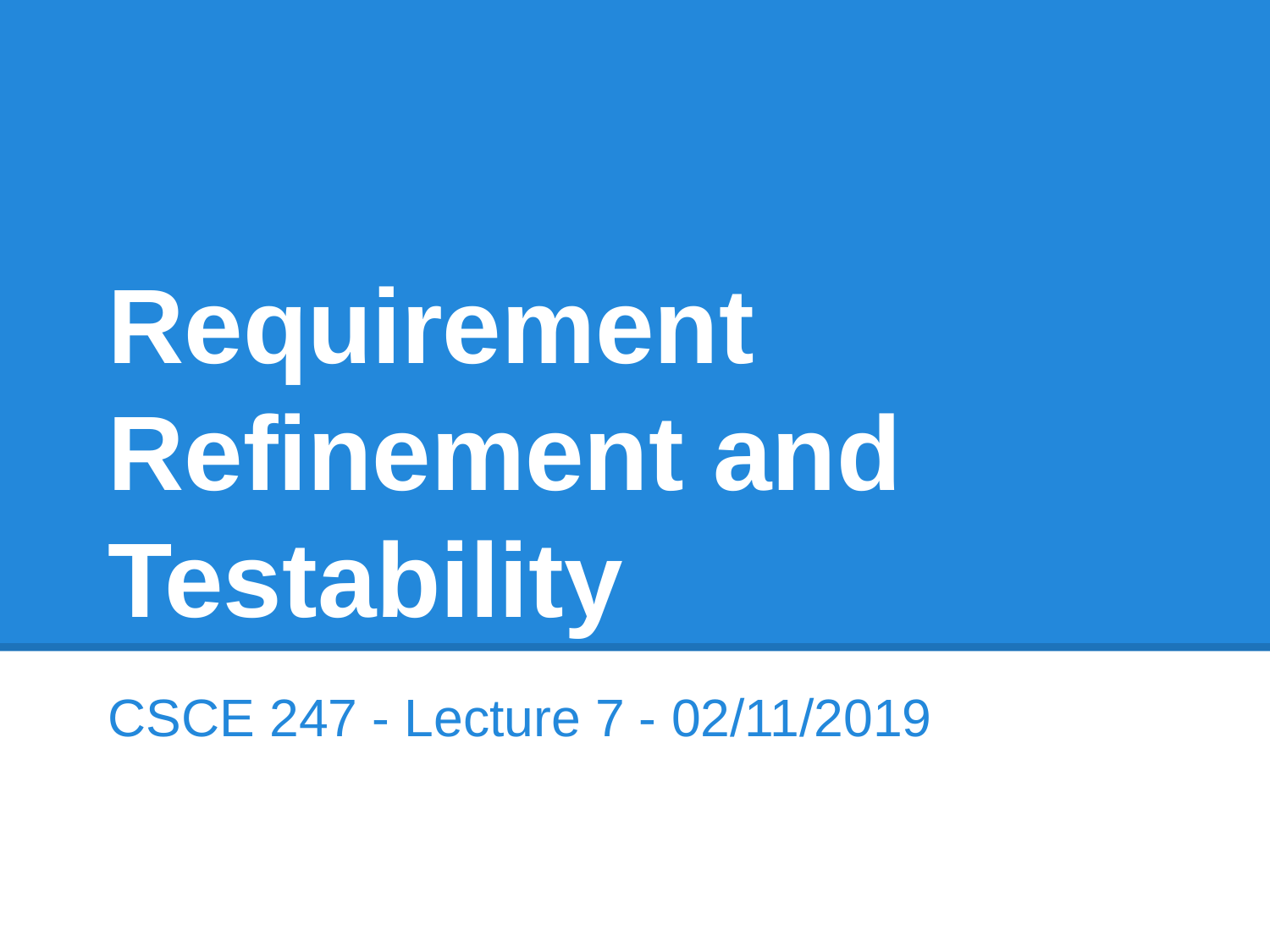

# Requirement Refinement and Testability
CSCE 247 - Lecture 7 - 02/11/2019